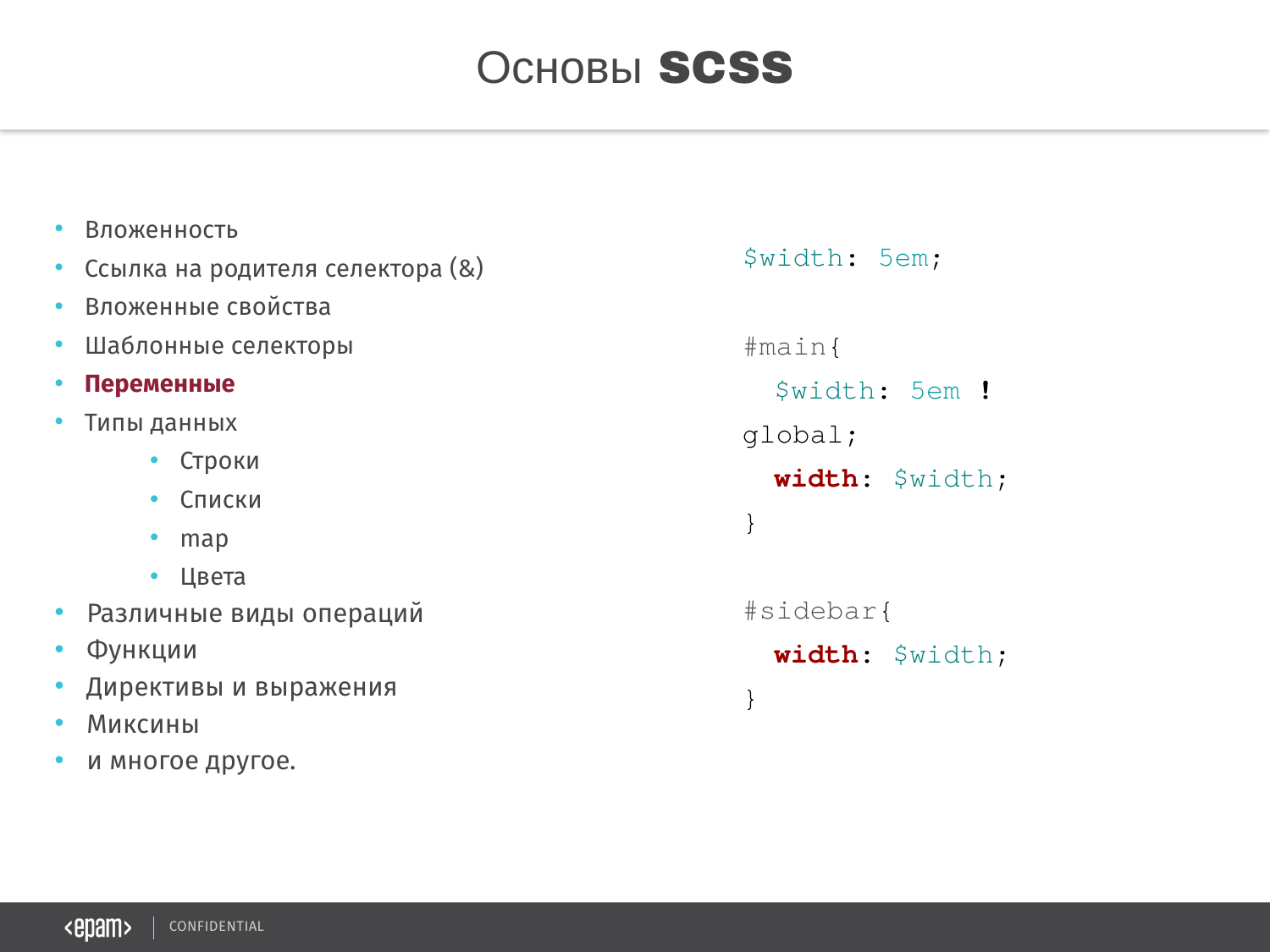

Основы SCSS
Вложенность
Ссылка на родителя селектора (&)
Вложенные свойства
Шаблонные селекторы
Переменные
Типы данных
Строки
Списки
map
Цвета
Различные виды операций
Функции
Директивы и выражения
Миксины
и многое другое.
$width: 5em;

#main{
$width: 5em !global;
width: $width;
}

#sidebar{
width: $width;
}
9